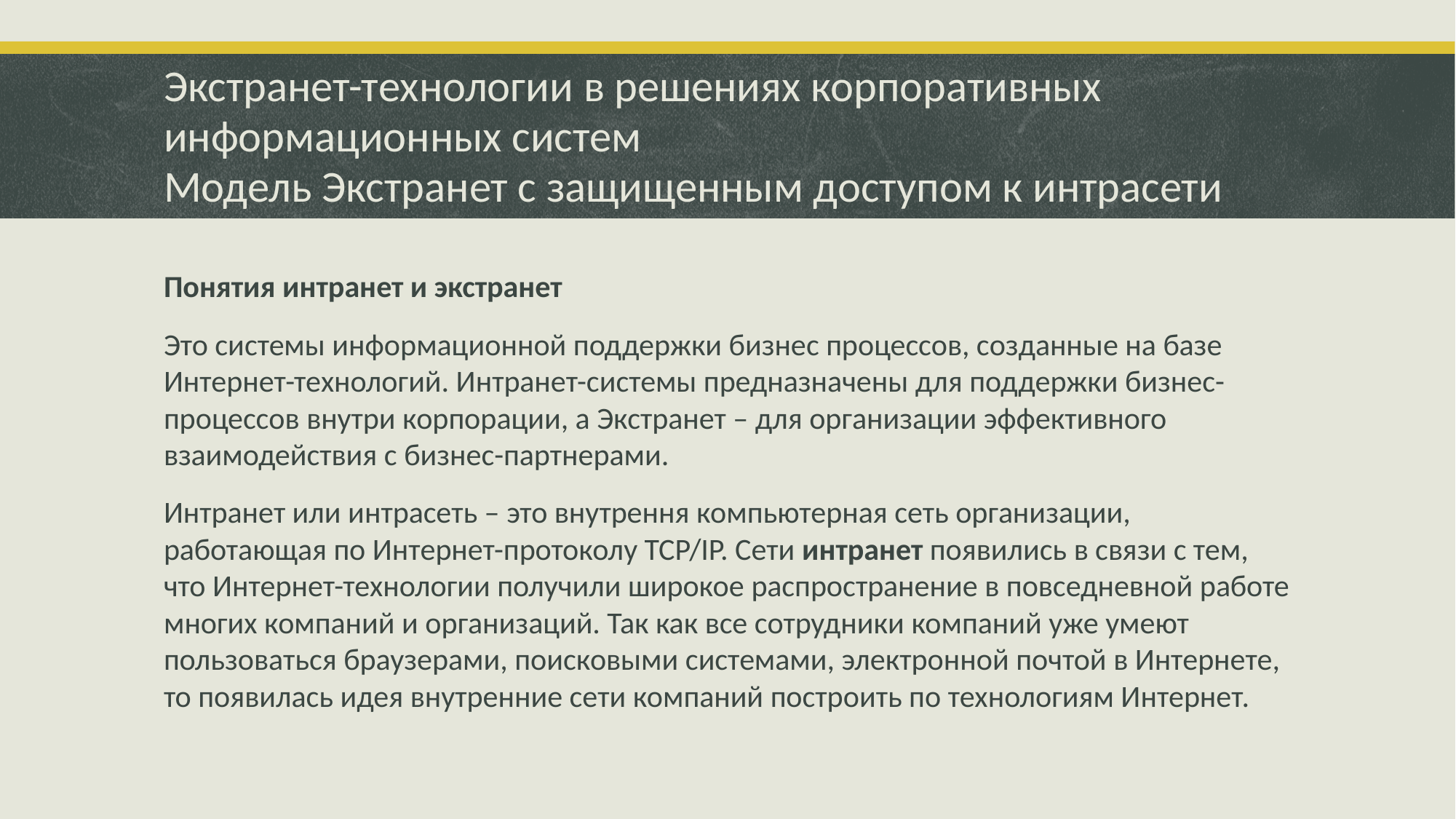

# Экстранет-технологии в решениях корпоративных информационных систем Модель Экстранет с защищенным доступом к интрасети
Понятия интранет и экстранет
Это системы информационной поддержки бизнес процессов, созданные на базе Интернет-технологий. Интранет-системы предназначены для поддержки бизнес-процессов внутри корпорации, а Экстранет – для организации эффективного взаимодействия с бизнес-партнерами.
Интранет или интрасеть – это внутрення компьютерная сеть организации, работающая по Интернет-протоколу TCP/IP. Сети интранет появились в связи с тем, что Интернет-технологии получили широкое распространение в повседневной работе многих компаний и организаций. Так как все сотрудники компаний уже умеют пользоваться браузерами, поисковыми системами, электронной почтой в Интернете, то появилась идея внутренние сети компаний построить по технологиям Интернет.